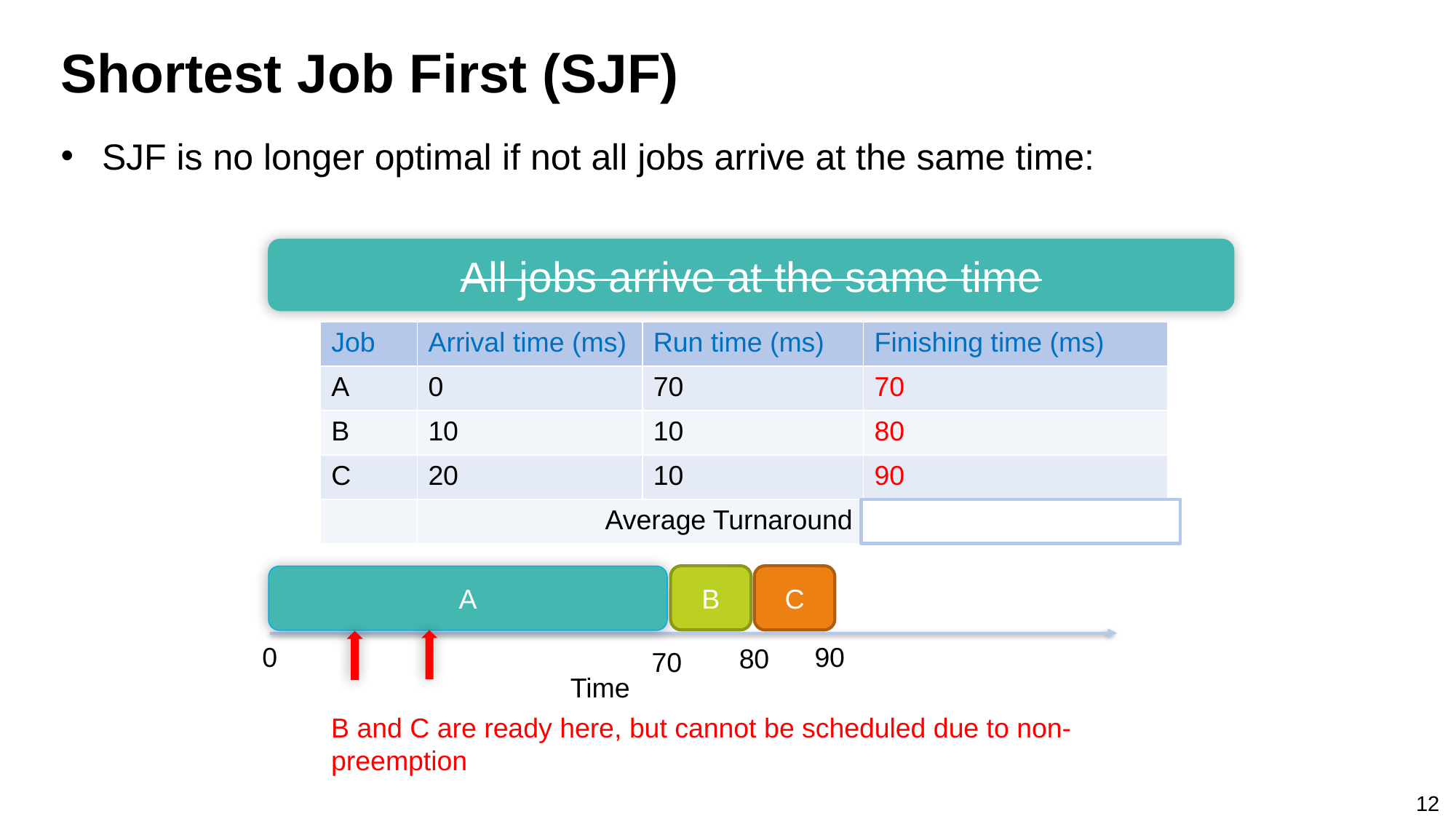

# Shortest Job First (SJF)
SJF is no longer optimal if not all jobs arrive at the same time:

All jobs arrive at the same time
| Job | Arrival time (ms) | Run time (ms) | Finishing time (ms) |
| --- | --- | --- | --- |
| A | 0 | 70 | 70 |
| B | 10 | 10 | 80 |
| C | 20 | 10 | 90 |
|  | Average Turnaround | Average Turnaround | (70+70+70)/3 = 70 |

B
C
A
0
90
80
70

Time
B and C are ready here, but cannot be scheduled due to non-preemption
12